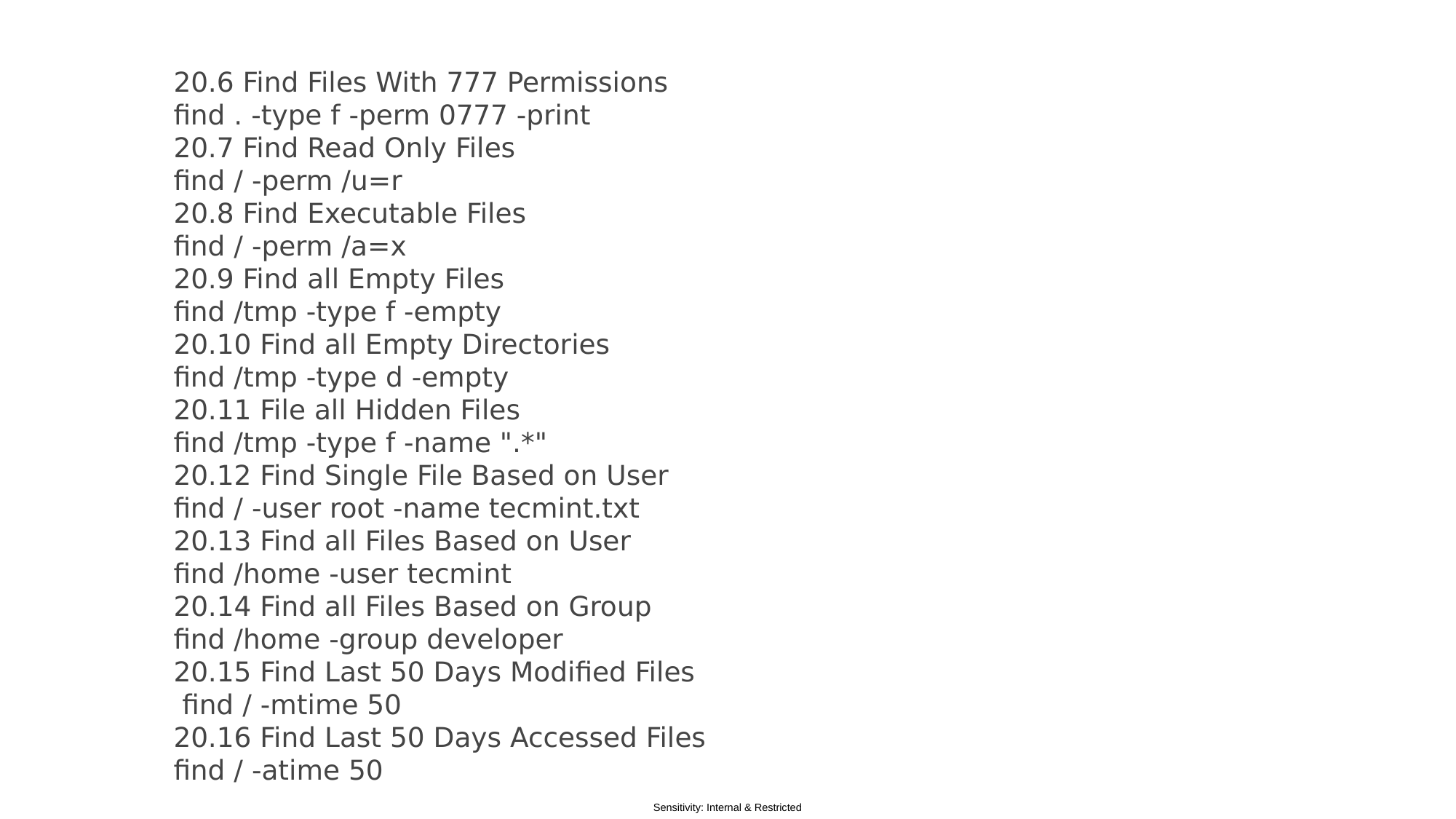

20.6 Find Files With 777 Permissions
find . -type f -perm 0777 -print
20.7 Find Read Only Files
find / -perm /u=r
20.8 Find Executable Files
find / -perm /a=x
20.9 Find all Empty Files
find /tmp -type f -empty
20.10 Find all Empty Directories
find /tmp -type d -empty
20.11 File all Hidden Files
find /tmp -type f -name ".*"
20.12 Find Single File Based on User
find / -user root -name tecmint.txt
20.13 Find all Files Based on User
find /home -user tecmint
20.14 Find all Files Based on Group
find /home -group developer
20.15 Find Last 50 Days Modified Files
 find / -mtime 50
20.16 Find Last 50 Days Accessed Files
find / -atime 50